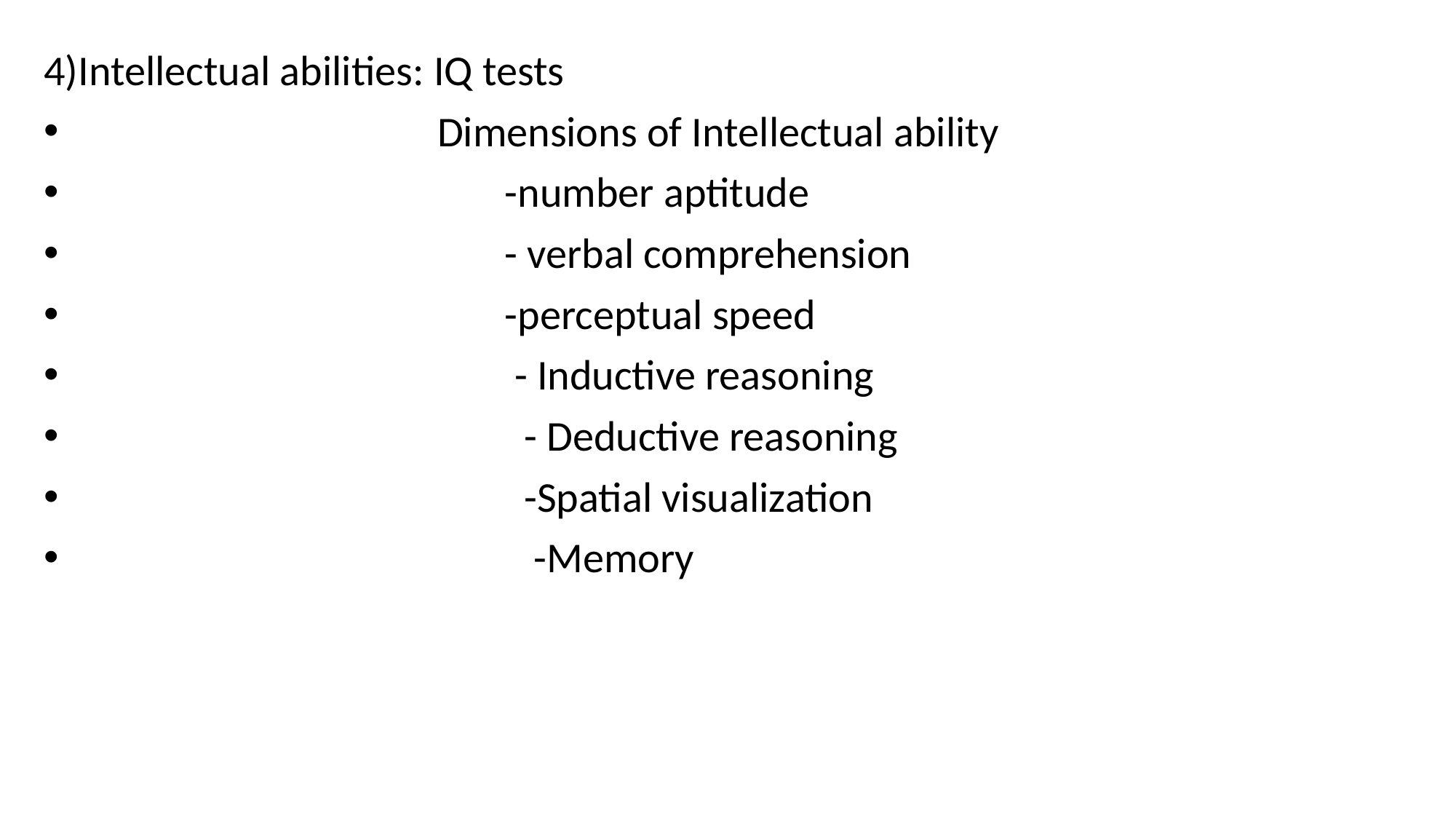

4)Intellectual abilities: IQ tests
                                      Dimensions of Intellectual ability
                                             -number aptitude
                                             - verbal comprehension
                                             -perceptual speed
                                              - Inductive reasoning
                                               - Deductive reasoning
                                               -Spatial visualization
                                                -Memory